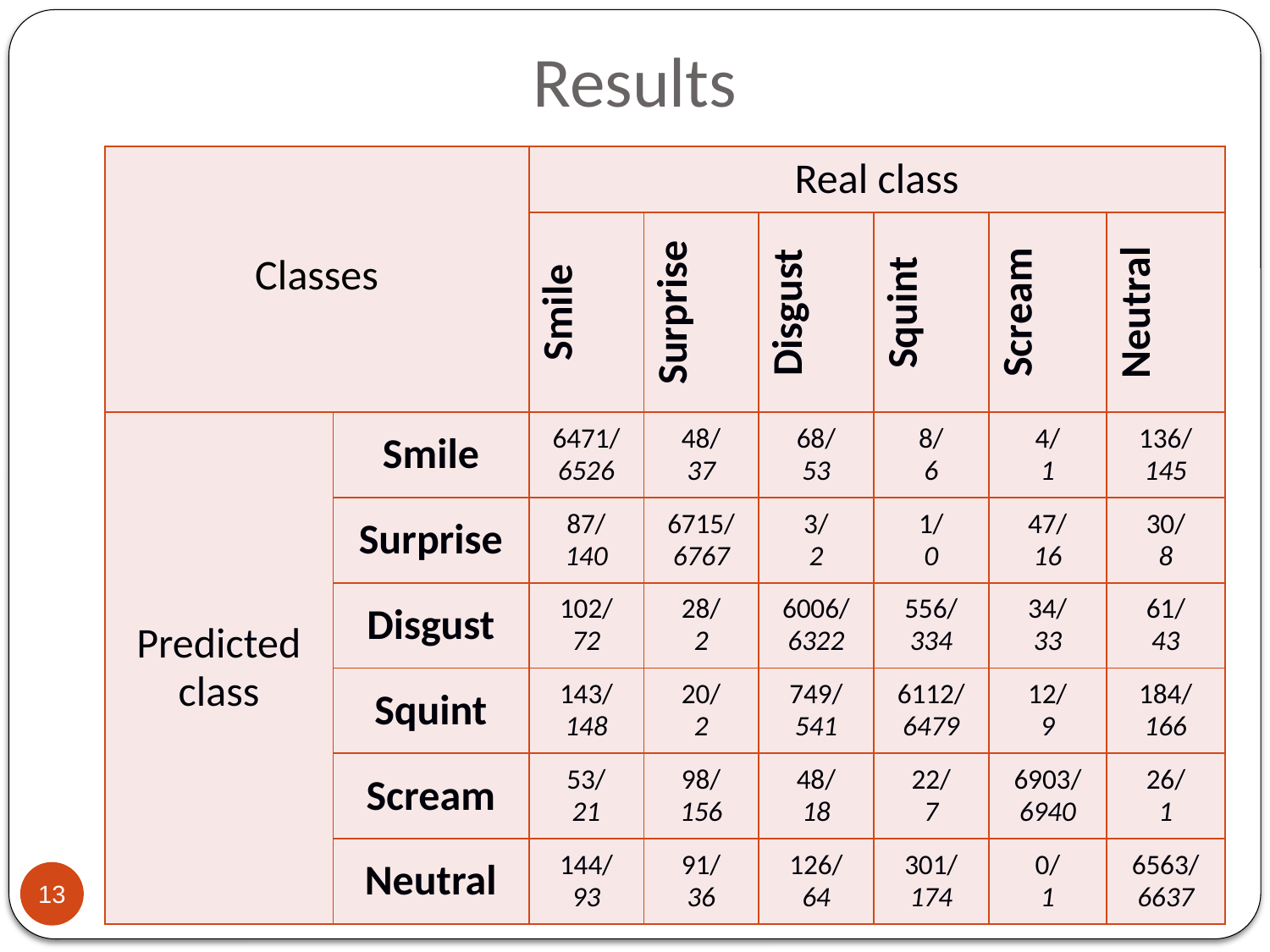

# Results
| Classes |  | Real class |  |  |  |  |  |
| --- | --- | --- | --- | --- | --- | --- | --- |
|  |  | Smile | Surprise | Disgust | Squint | Scream | Neutral |
| Predicted class | Smile | 6471/ 6526 | 48/ 37 | 68/ 53 | 8/ 6 | 4/ 1 | 136/ 145 |
|  | Surprise | 87/ 140 | 6715/ 6767 | 3/ 2 | 1/ 0 | 47/ 16 | 30/ 8 |
|  | Disgust | 102/ 72 | 28/ 2 | 6006/ 6322 | 556/ 334 | 34/ 33 | 61/ 43 |
|  | Squint | 143/ 148 | 20/ 2 | 749/ 541 | 6112/ 6479 | 12/ 9 | 184/ 166 |
|  | Scream | 53/ 21 | 98/ 156 | 48/ 18 | 22/ 7 | 6903/ 6940 | 26/ 1 |
|  | Neutral | 144/ 93 | 91/ 36 | 126/ 64 | 301/ 174 | 0/ 1 | 6563/ 6637 |
13